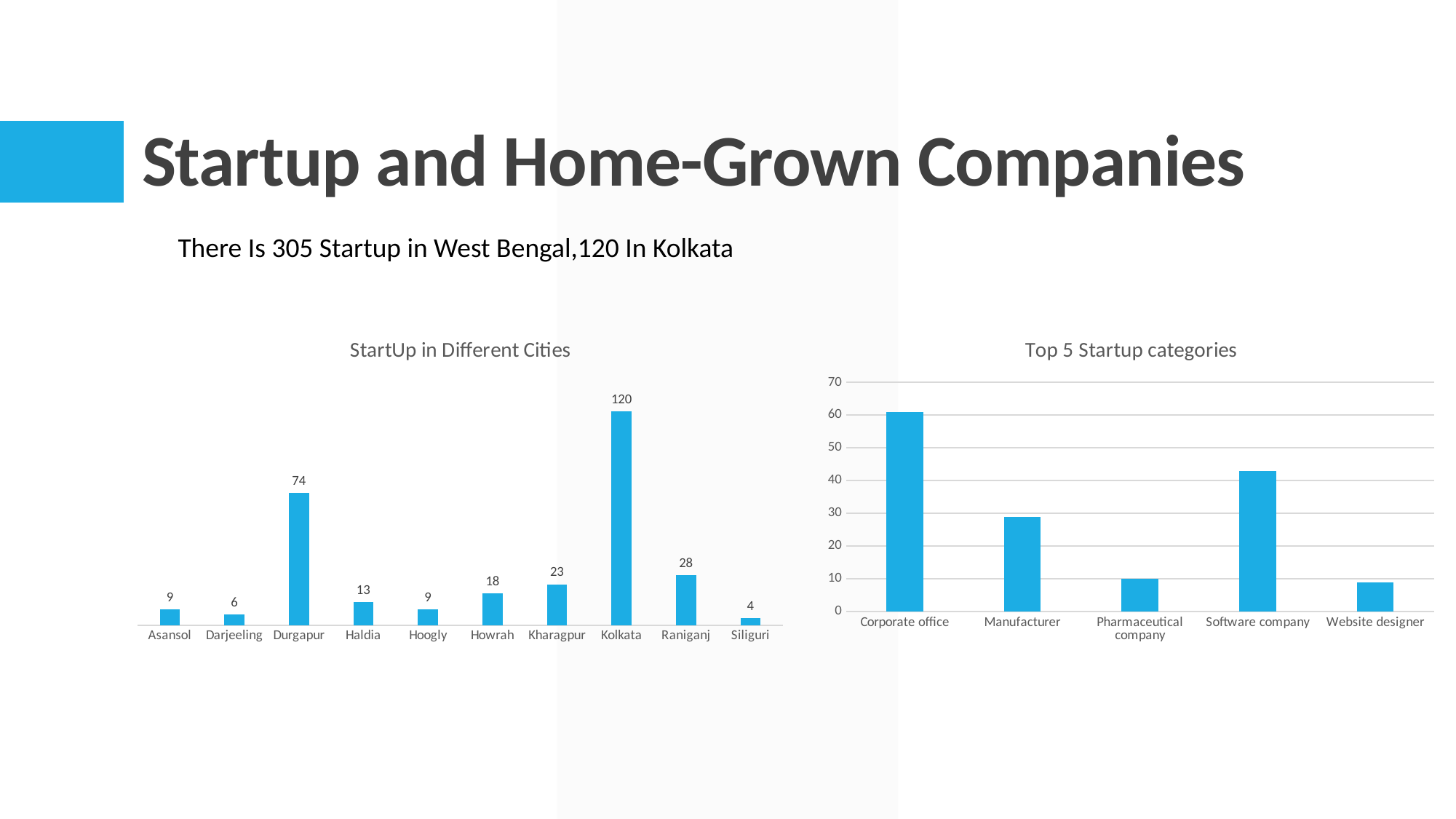

# Startup and Home-Grown Companies
There Is 305 Startup in West Bengal,120 In Kolkata

### Chart: StartUp in Different Cities

| Category | Total |
|---|---|
| Asansol | 9.0 |
| Darjeeling | 6.0 |
| Durgapur | 74.0 |
| Haldia | 13.0 |
| Hoogly | 9.0 |
| Howrah | 18.0 |
| Kharagpur | 23.0 |
| Kolkata | 120.0 |
| Raniganj | 28.0 |
| Siliguri | 4.0 |

### Chart: Top 5 Startup categories

| Category | Total |
|---|---|
| Corporate office | 61.0 |
| Manufacturer | 29.0 |
| Pharmaceutical company | 10.0 |
| Software company | 43.0 |
| Website designer | 9.0 |